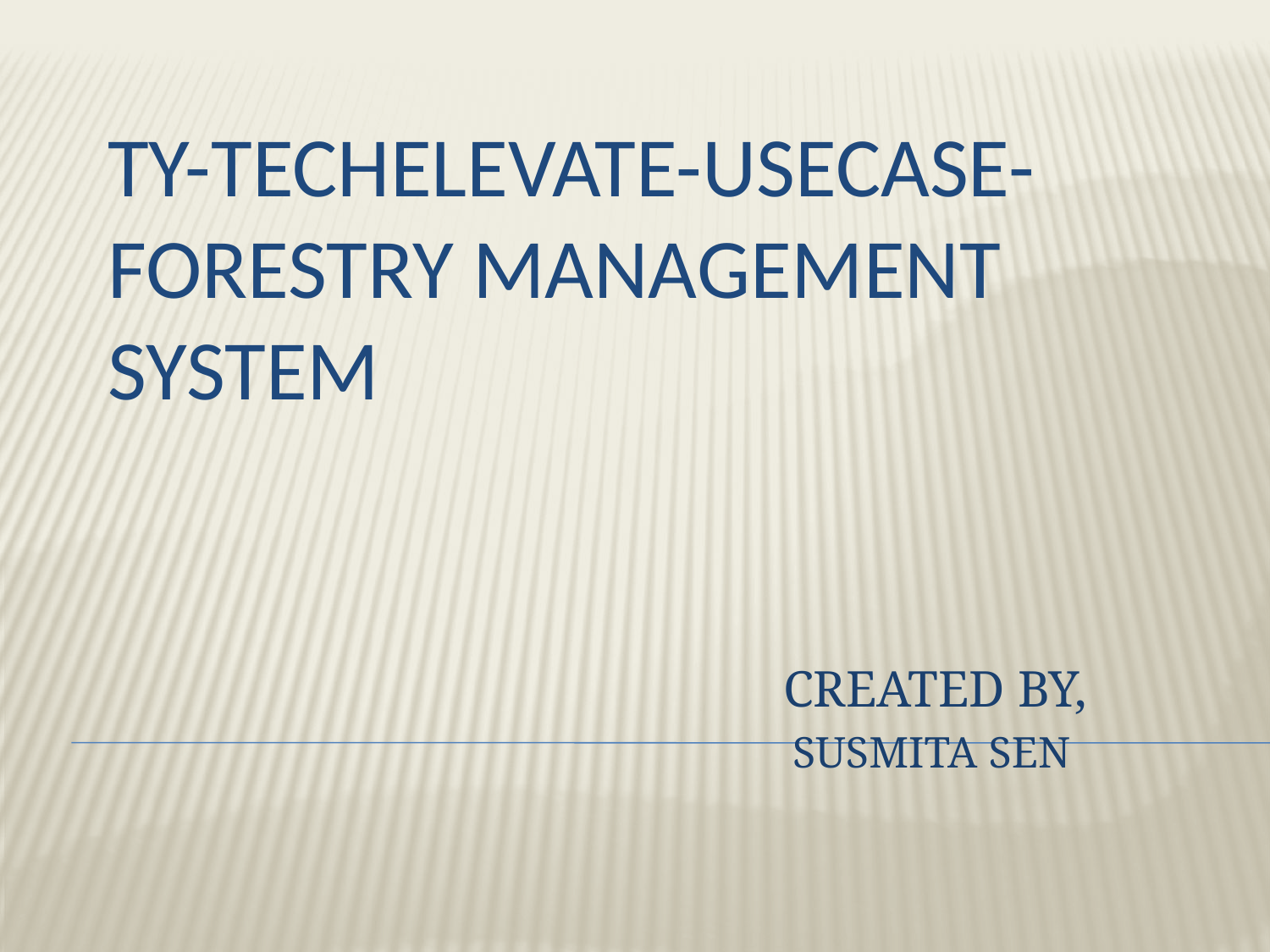

# TY-TechElevate-UseCase-Forestry Management System
                     CREATED BY,
                      SUSMITA SEN